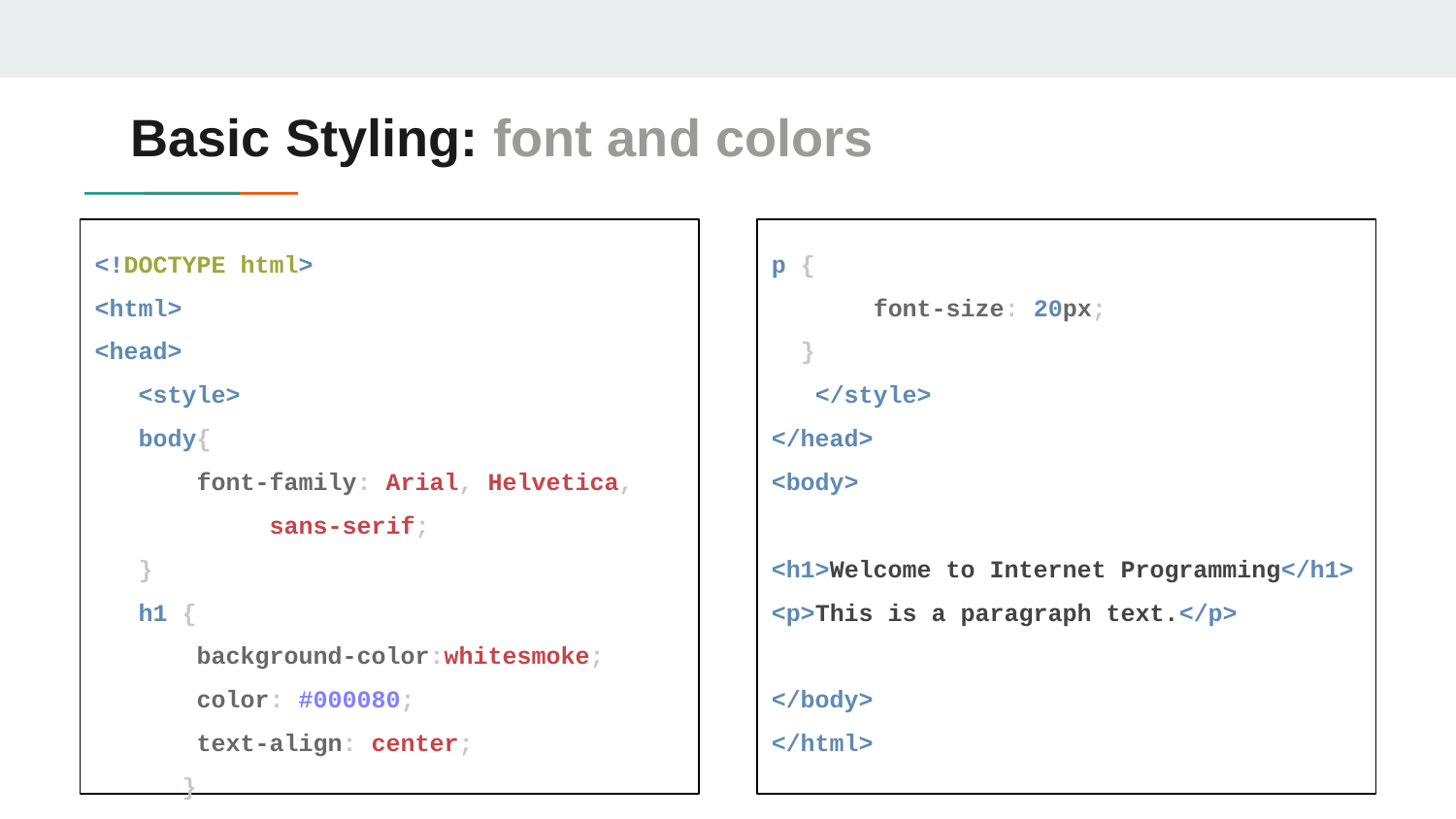

# Basic Styling: font and colors
<!DOCTYPE html>
<html>
<head>
   <style>
   body{
       font-family: Arial, Helvetica,		  sans-serif;
   }
   h1 {
       background-color:whitesmoke;
       color: #000080;
       text-align: center;
      }

p {
       font-size: 20px;
  }
   </style>
</head>
<body>

<h1>Welcome to Internet Programming</h1>
<p>This is a paragraph text.</p>

</body>
</html>